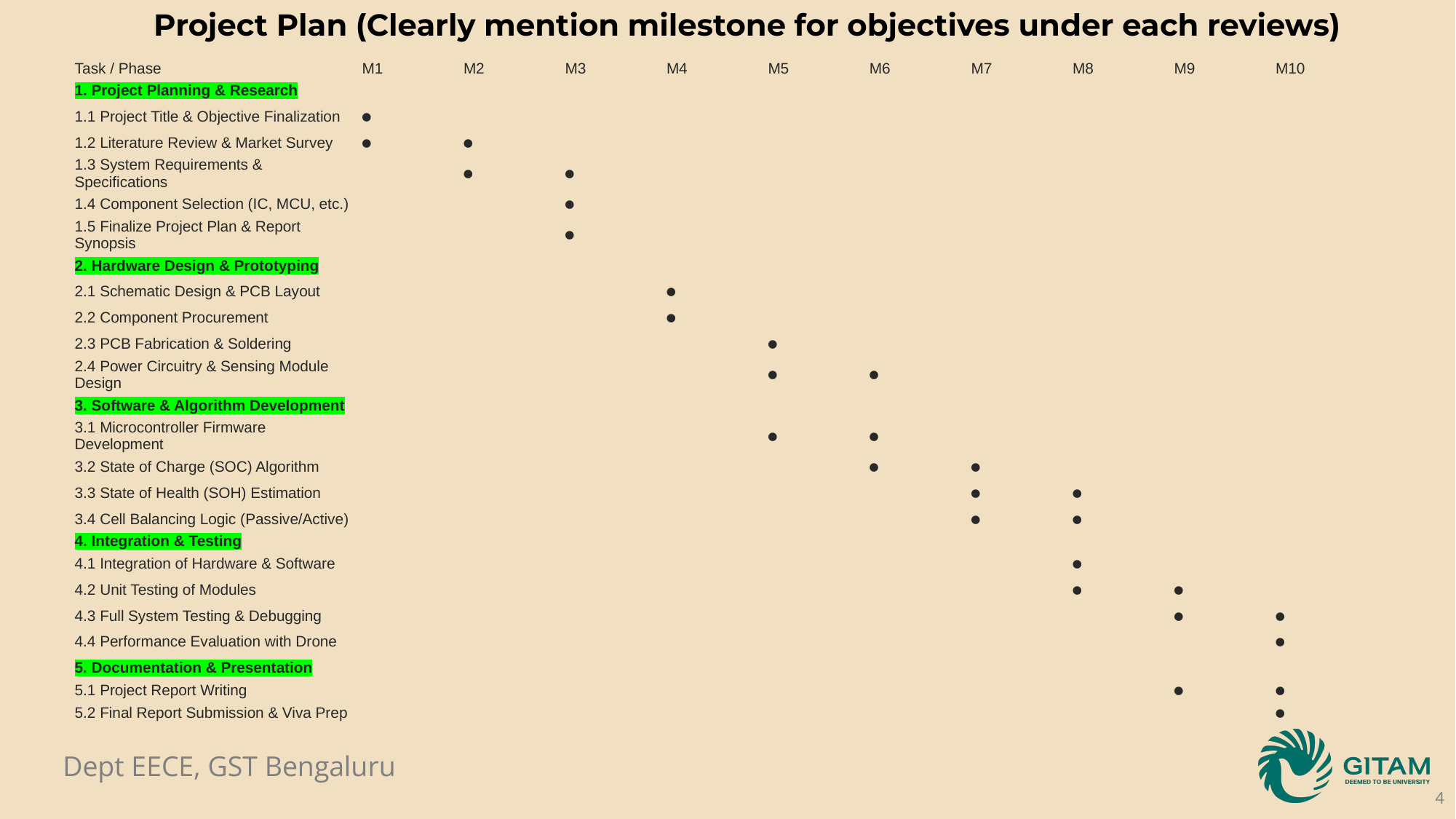

Project Plan (Clearly mention milestone for objectives under each reviews)
| Task / Phase | M1 | M2 | M3 | M4 | M5 | M6 | M7 | M8 | M9 | M10 |
| --- | --- | --- | --- | --- | --- | --- | --- | --- | --- | --- |
| 1. Project Planning & Research |  |  |  |  |  |  |  |  |  |  |
| 1.1 Project Title & Objective Finalization | ⚫ |  |  |  |  |  |  |  |  |  |
| 1.2 Literature Review & Market Survey | ⚫ | ⚫ |  |  |  |  |  |  |  |  |
| 1.3 System Requirements & Specifications |  | ⚫ | ⚫ |  |  |  |  |  |  |  |
| 1.4 Component Selection (IC, MCU, etc.) |  |  | ⚫ |  |  |  |  |  |  |  |
| 1.5 Finalize Project Plan & Report Synopsis |  |  | ⚫ |  |  |  |  |  |  |  |
| 2. Hardware Design & Prototyping |  |  |  |  |  |  |  |  |  |  |
| 2.1 Schematic Design & PCB Layout |  |  |  | ⚫ |  |  |  |  |  |  |
| 2.2 Component Procurement |  |  |  | ⚫ |  |  |  |  |  |  |
| 2.3 PCB Fabrication & Soldering |  |  |  |  | ⚫ |  |  |  |  |  |
| 2.4 Power Circuitry & Sensing Module Design |  |  |  |  | ⚫ | ⚫ |  |  |  |  |
| 3. Software & Algorithm Development |  |  |  |  |  |  |  |  |  |  |
| 3.1 Microcontroller Firmware Development |  |  |  |  | ⚫ | ⚫ |  |  |  |  |
| 3.2 State of Charge (SOC) Algorithm |  |  |  |  |  | ⚫ | ⚫ |  |  |  |
| 3.3 State of Health (SOH) Estimation |  |  |  |  |  |  | ⚫ | ⚫ |  |  |
| 3.4 Cell Balancing Logic (Passive/Active) |  |  |  |  |  |  | ⚫ | ⚫ |  |  |
| 4. Integration & Testing |  |  |  |  |  |  |  |  |  |  |
| 4.1 Integration of Hardware & Software |  |  |  |  |  |  |  | ⚫ |  |  |
| 4.2 Unit Testing of Modules |  |  |  |  |  |  |  | ⚫ | ⚫ |  |
| 4.3 Full System Testing & Debugging |  |  |  |  |  |  |  |  | ⚫ | ⚫ |
| 4.4 Performance Evaluation with Drone |  |  |  |  |  |  |  |  |  | ⚫ |
| 5. Documentation & Presentation |  |  |  |  |  |  |  |  |  |  |
| 5.1 Project Report Writing |  |  |  |  |  |  |  |  | ⚫ | ⚫ |
| 5.2 Final Report Submission & Viva Prep |  |  |  |  |  |  |  |  |  | ⚫ |

4